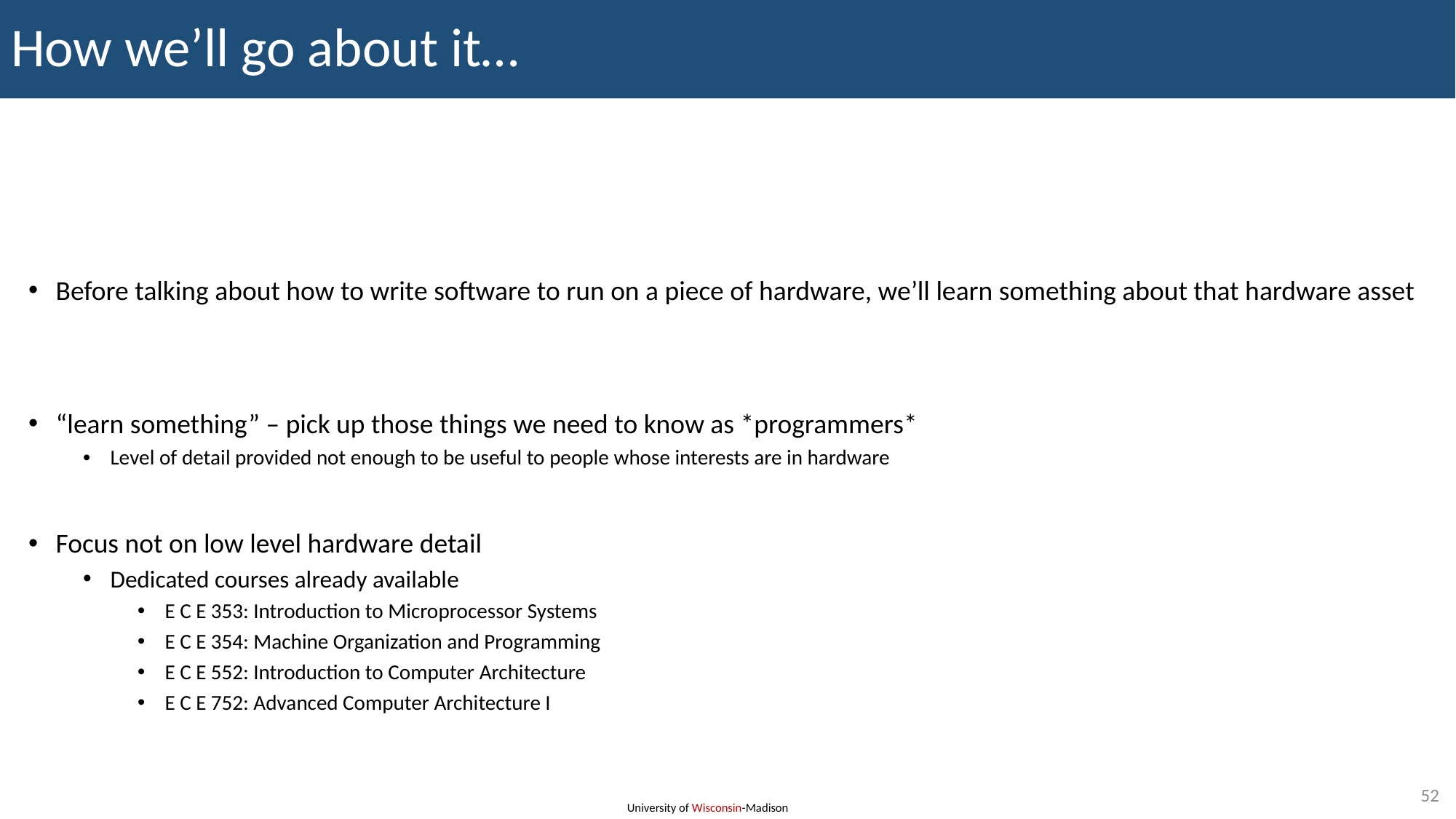

# How we’ll go about it…

Before talking about how to write software to run on a piece of hardware, we’ll learn something about that hardware asset

“learn something” – pick up those things we need to know as *programmers*
Level of detail provided not enough to be useful to people whose interests are in hardware

Focus not on low level hardware detail
Dedicated courses already available
E C E 353: Introduction to Microprocessor Systems
E C E 354: Machine Organization and Programming
E C E 552: Introduction to Computer Architecture
E C E 752: Advanced Computer Architecture I
52